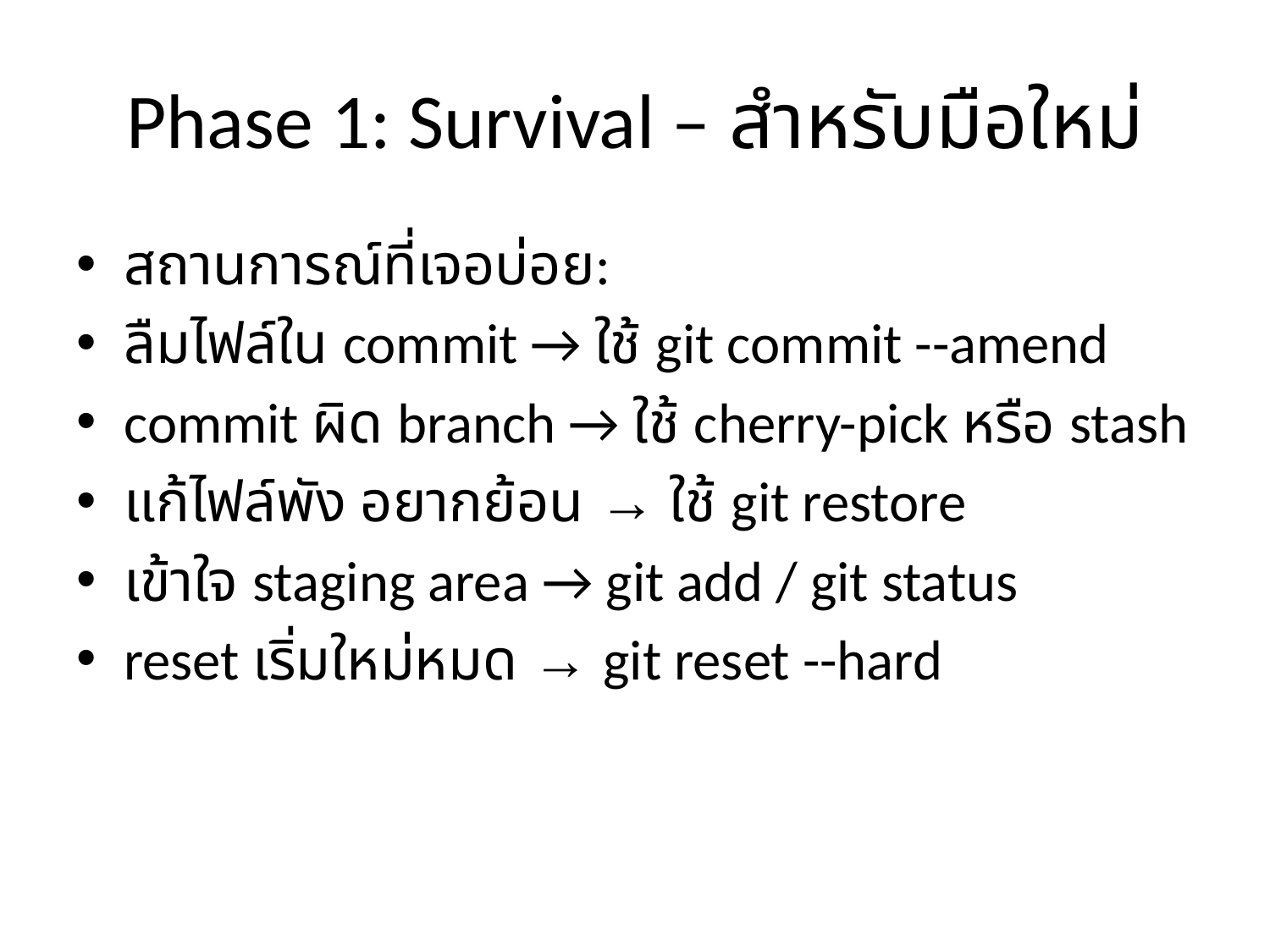

# Phase 1: Survival – สำหรับมือใหม่
สถานการณ์ที่เจอบ่อย:
ลืมไฟล์ใน commit → ใช้ git commit --amend
commit ผิด branch → ใช้ cherry-pick หรือ stash
แก้ไฟล์พัง อยากย้อน → ใช้ git restore
เข้าใจ staging area → git add / git status
reset เริ่มใหม่หมด → git reset --hard